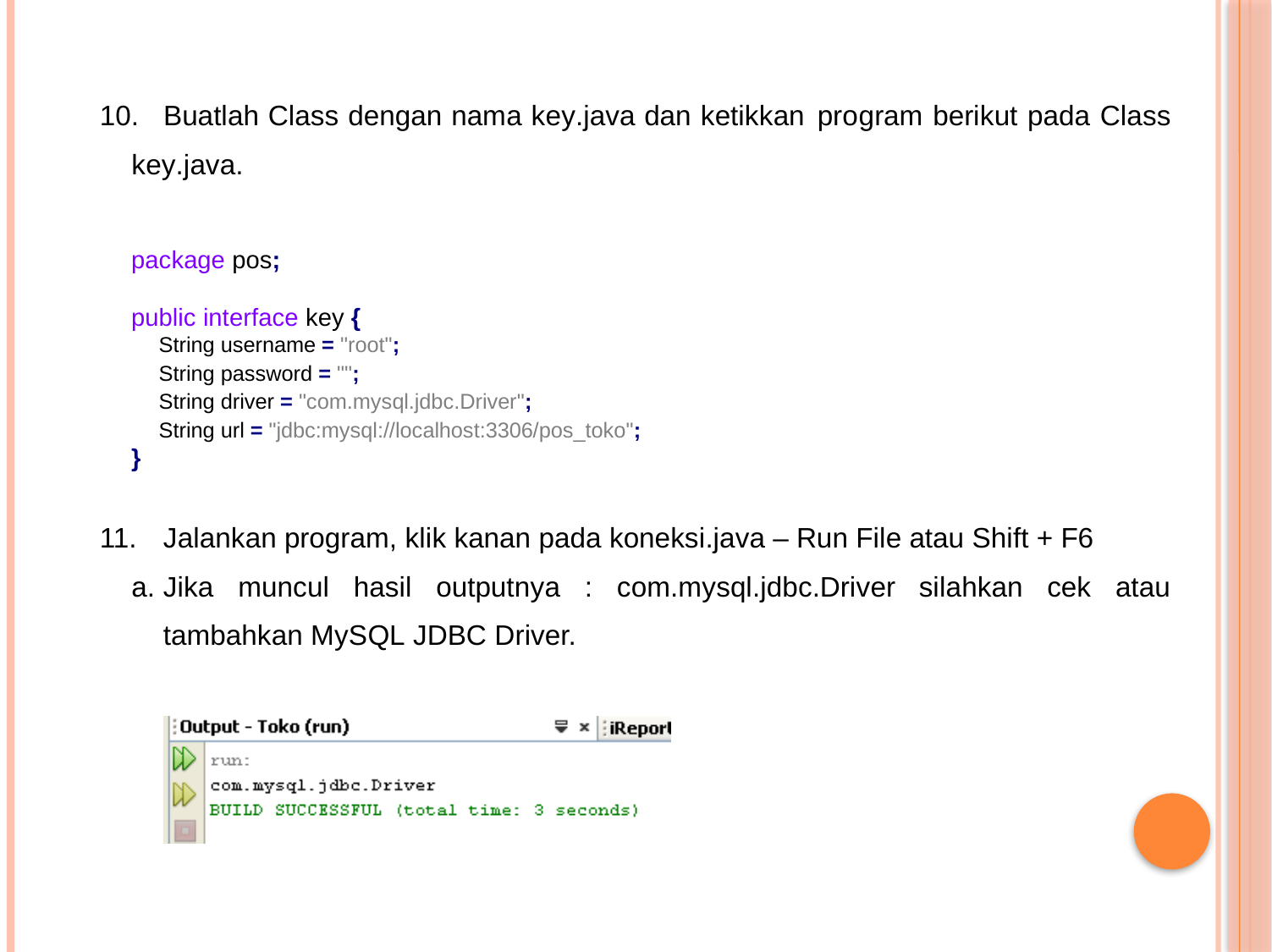

10.
Buatlah Class dengan nama key.java dan ketikkan
program
berikut
pada
Class
key.java.
package pos;
public interface key {
String username = "root";
String password = "";
String driver = "com.mysql.jdbc.Driver";
String url = "jdbc:mysql://localhost:3306/pos_toko";
}
11.
Jalankan program, klik kanan pada koneksi.java – Run File atau Shift + F6
a. Jika
muncul
hasil
outputnya
:
com.mysql.jdbc.Driver
silahkan
cek
atau
tambahkan MySQL JDBC Driver.